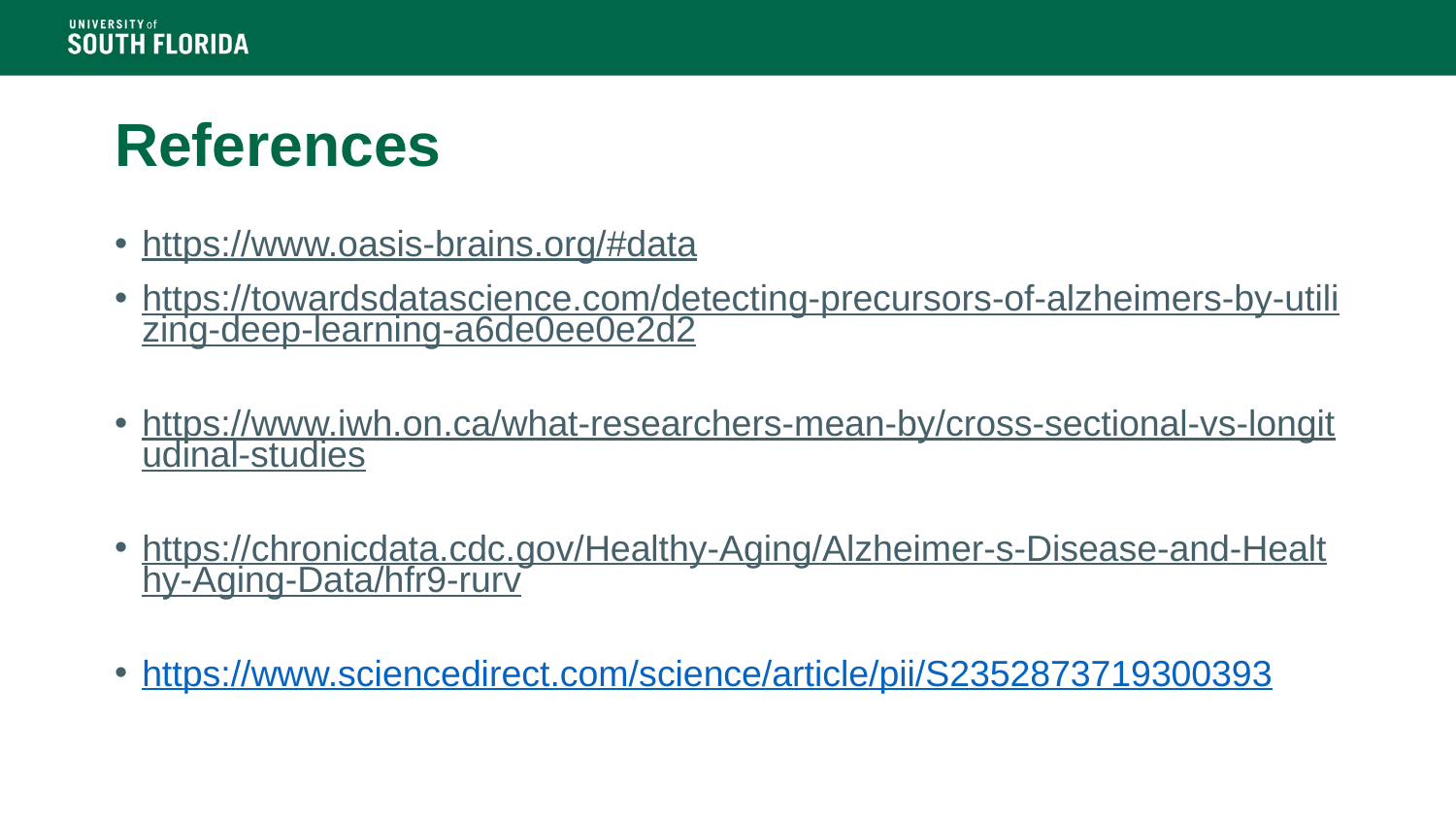

# References
https://www.oasis-brains.org/#data
https://towardsdatascience.com/detecting-precursors-of-alzheimers-by-utilizing-deep-learning-a6de0ee0e2d2
https://www.iwh.on.ca/what-researchers-mean-by/cross-sectional-vs-longitudinal-studies
https://chronicdata.cdc.gov/Healthy-Aging/Alzheimer-s-Disease-and-Healthy-Aging-Data/hfr9-rurv
https://www.sciencedirect.com/science/article/pii/S2352873719300393